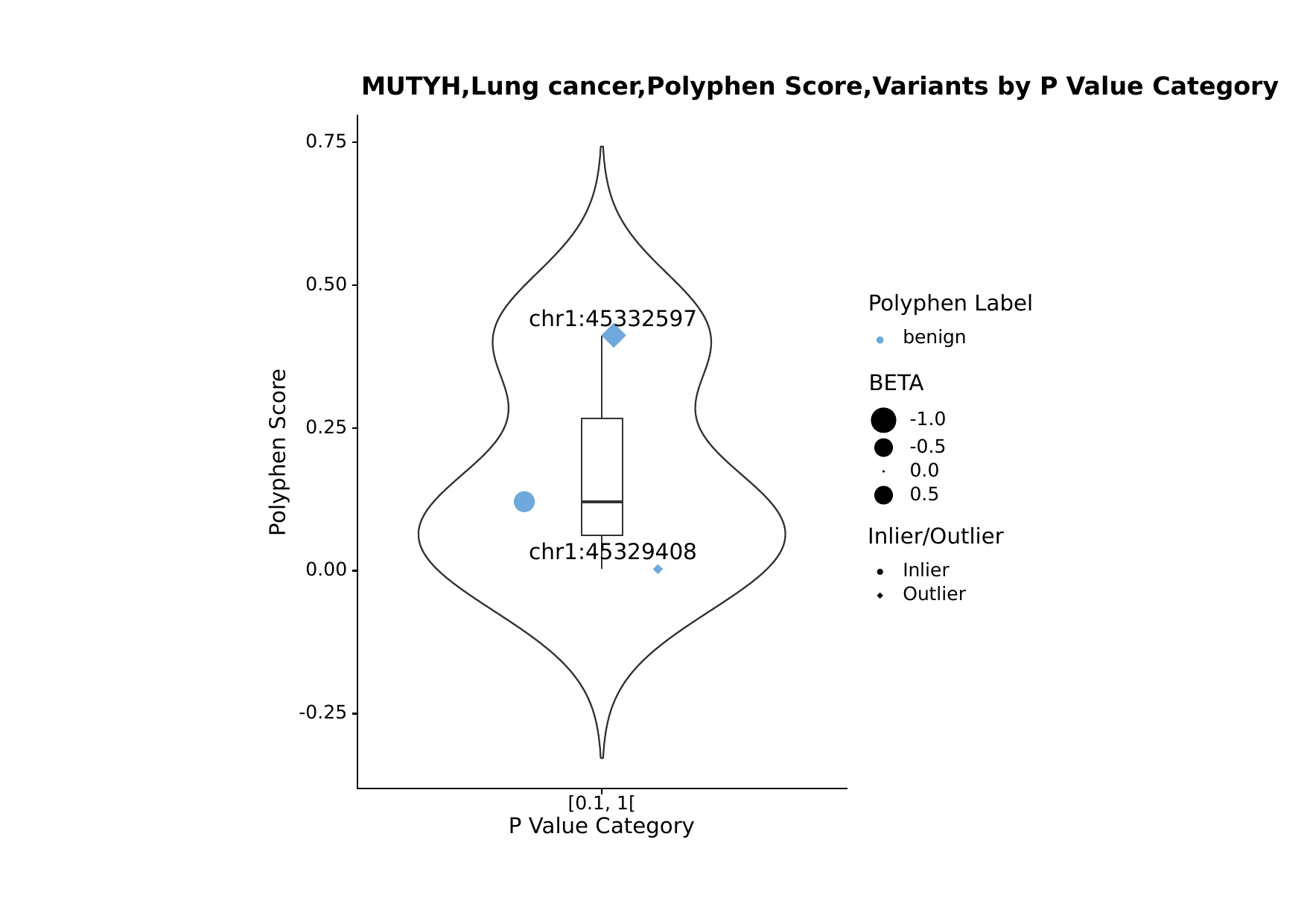

MUTYH,Lung cancer,Polyphen Score,Variants by P Value Category

0.75

0.50

Polyphen Label
chr1:45332597

benign

BETA

-1.0

0.25

-0.5
Polyphen Score
0.0

0.5

Inlier/Outlier

chr1:45329408
0.00

Inlier

Outlier

-0.25

[0.1, 1[
P Value Category